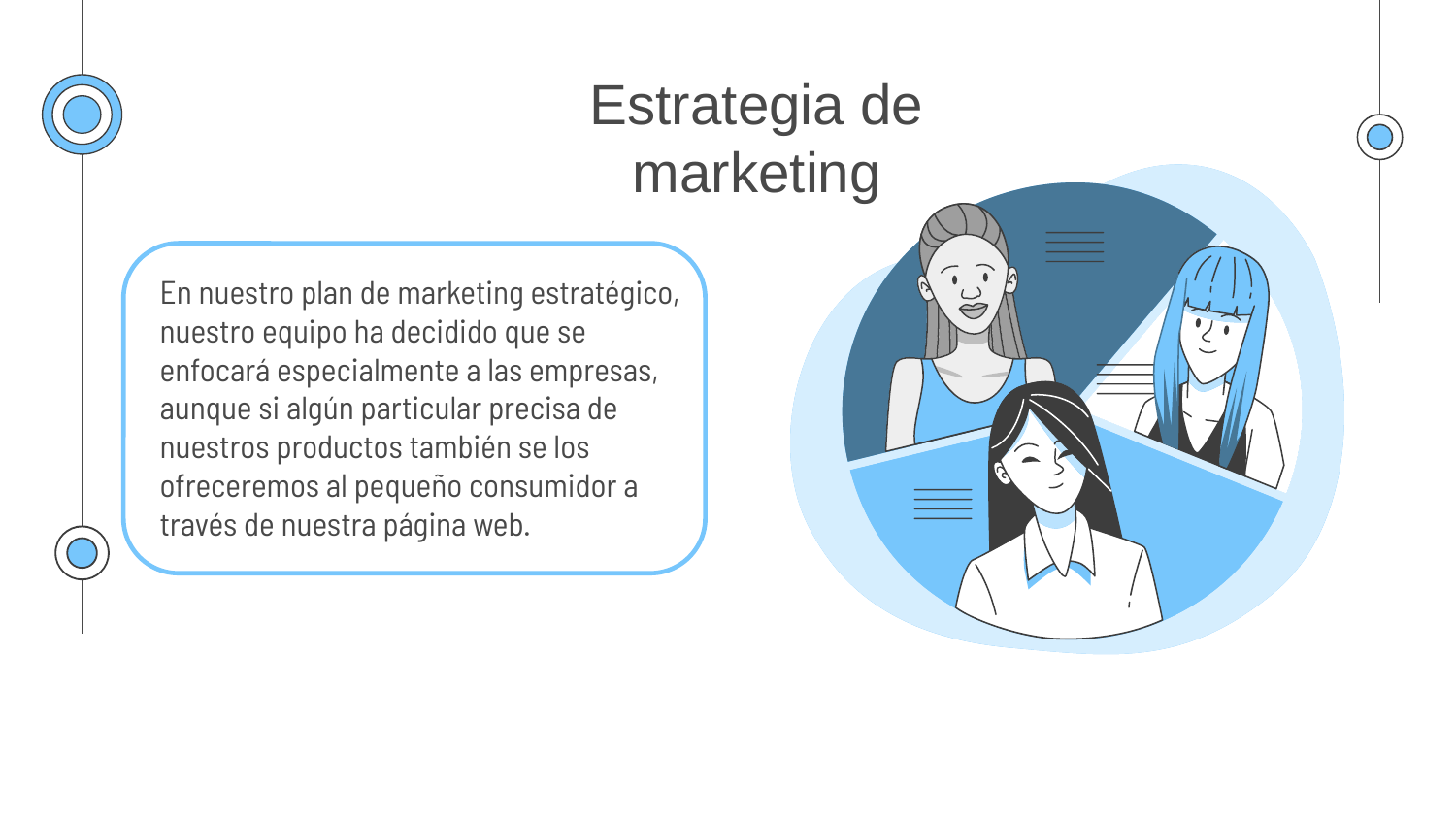

# Estrategia de marketing

En nuestro plan de marketing estratégico, nuestro equipo ha decidido que se enfocará especialmente a las empresas, aunque si algún particular precisa de nuestros productos también se los ofreceremos al pequeño consumidor a través de nuestra página web.